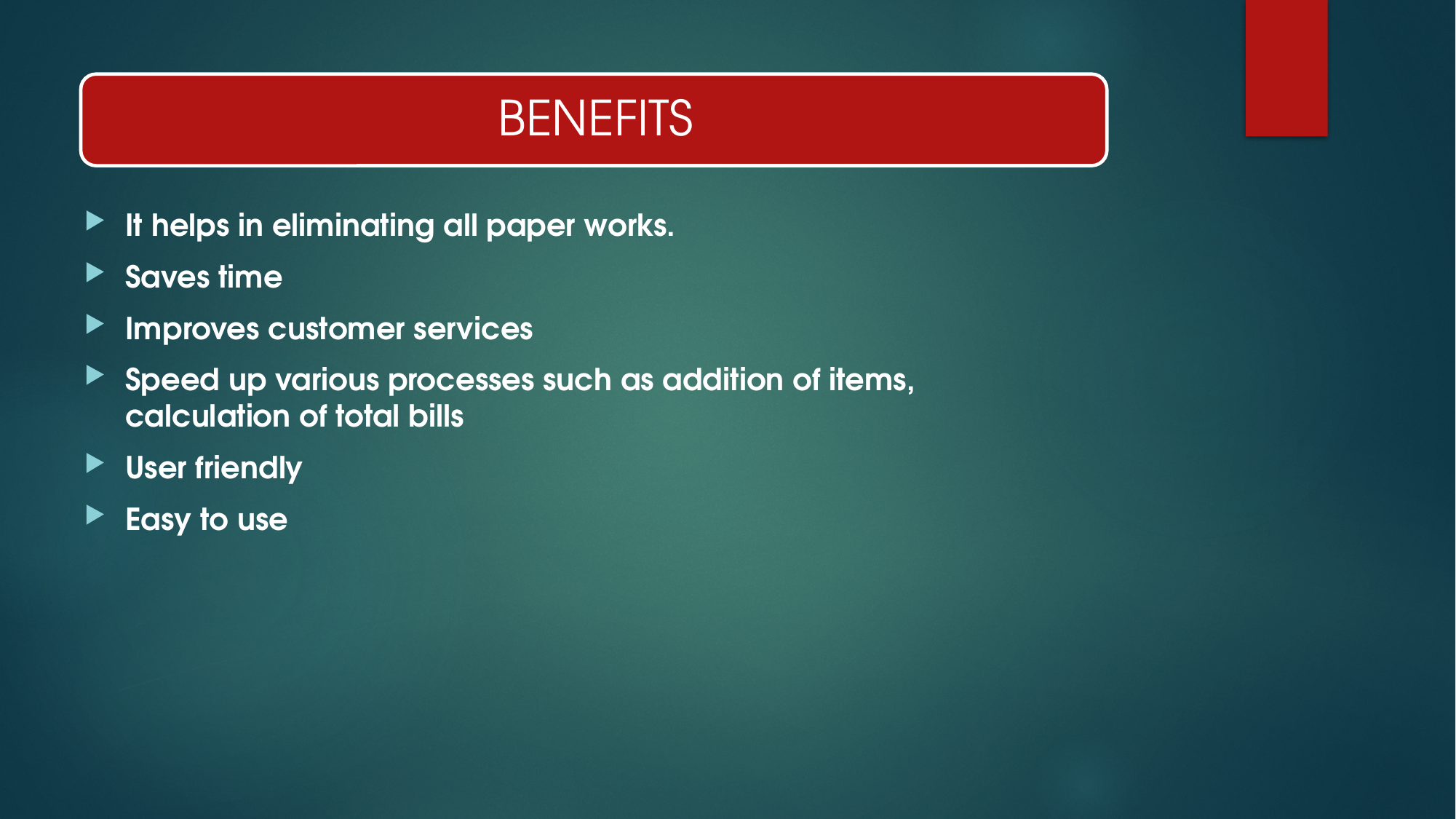

BENEFITS
It helps in eliminating all paper works.
Saves time
Improves customer services
Speed up various processes such as addition of items, calculation of total bills
User friendly
Easy to use